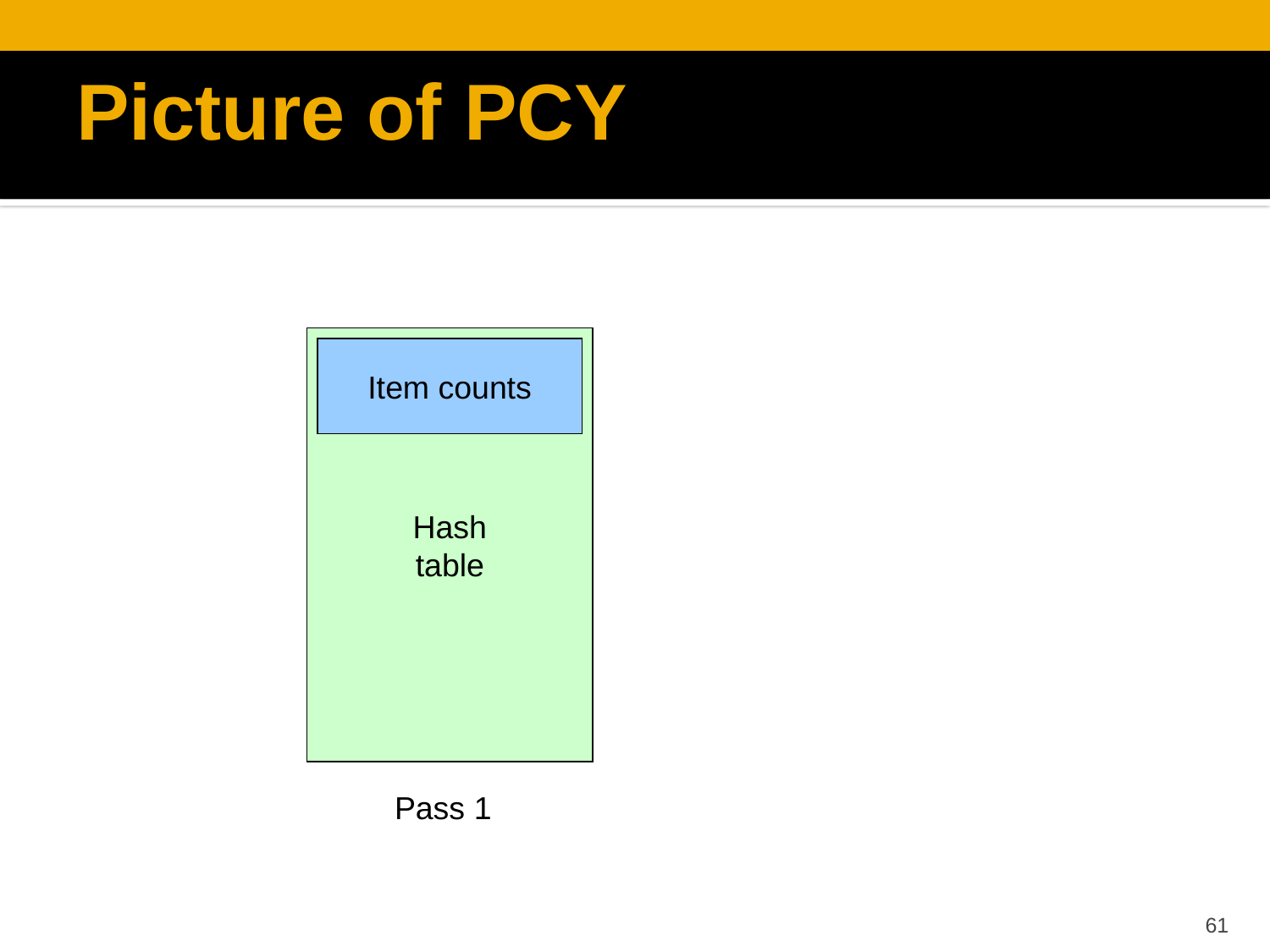

# Picture of PCY
Hash
table
Item counts
Pass 1
61